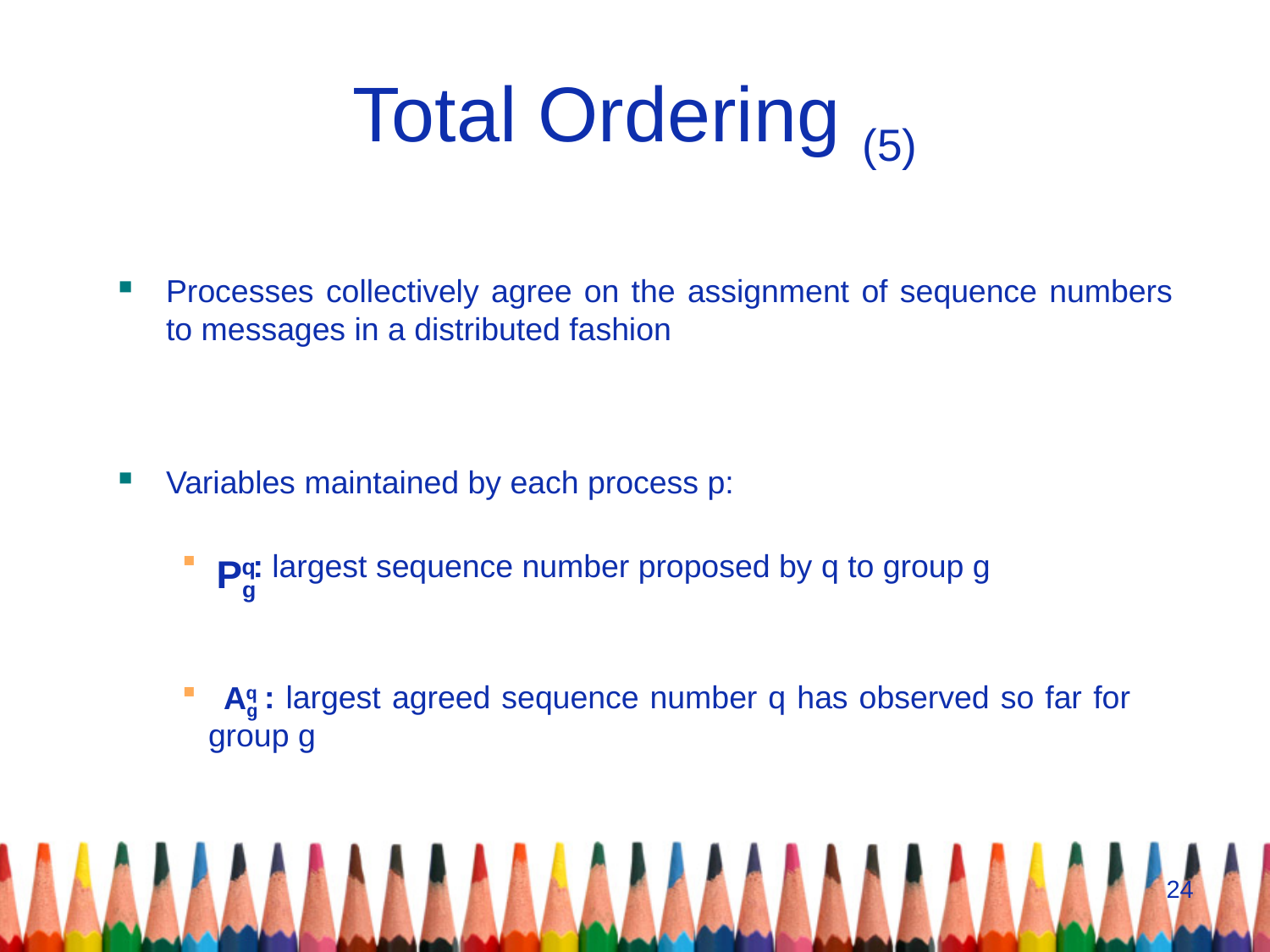

# Total Ordering (5)
Processes collectively agree on the assignment of sequence numbers to messages in a distributed fashion
Variables maintained by each process p:
     : largest sequence number proposed by q to group g
q
Pg
     : largest agreed sequence number q has observed so far for group g
q
Ag
24